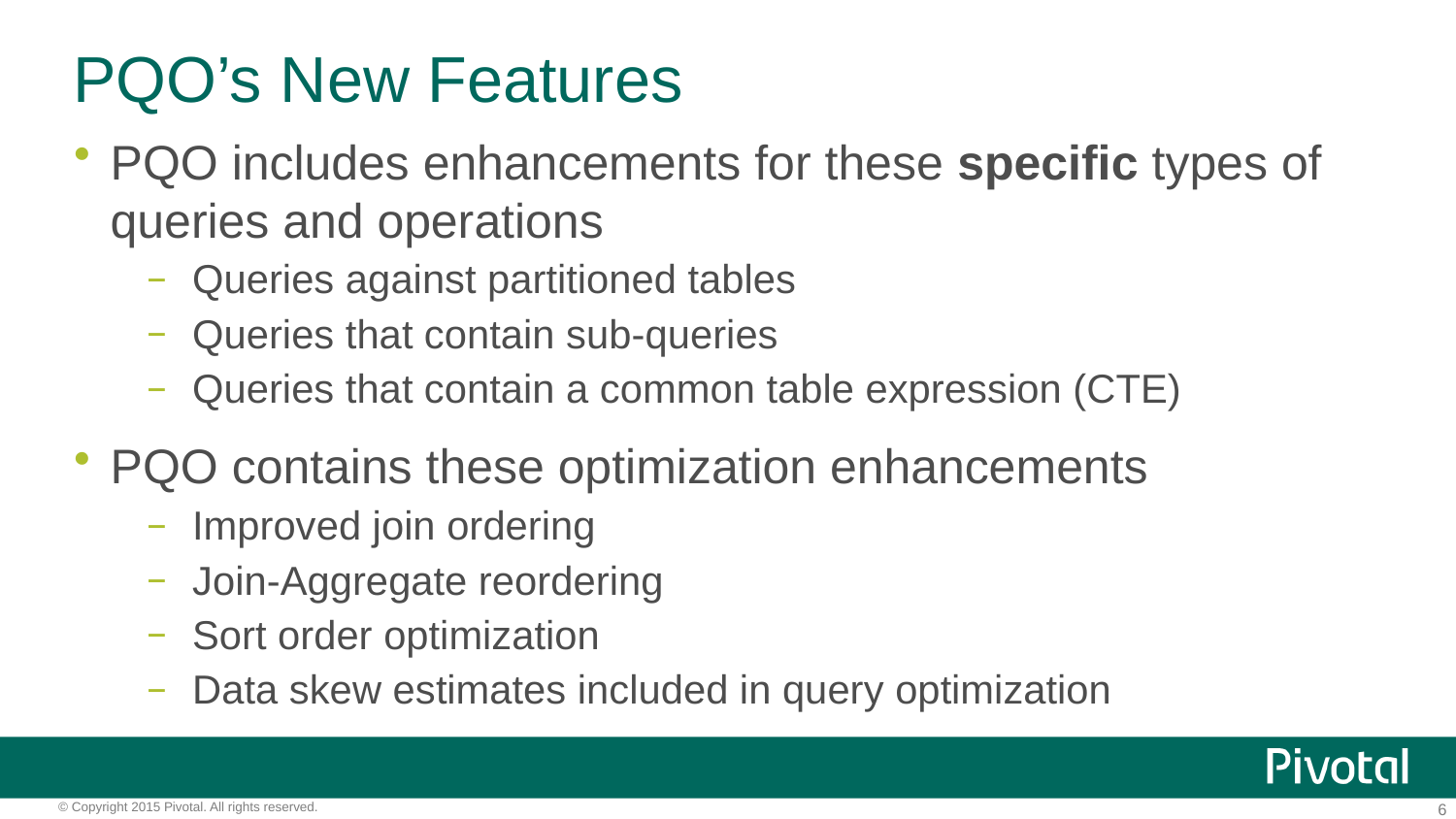

# PQO’s New Features
PQO includes enhancements for these specific types of queries and operations
Queries against partitioned tables
Queries that contain sub-queries
Queries that contain a common table expression (CTE)
PQO contains these optimization enhancements
Improved join ordering
Join-Aggregate reordering
Sort order optimization
Data skew estimates included in query optimization